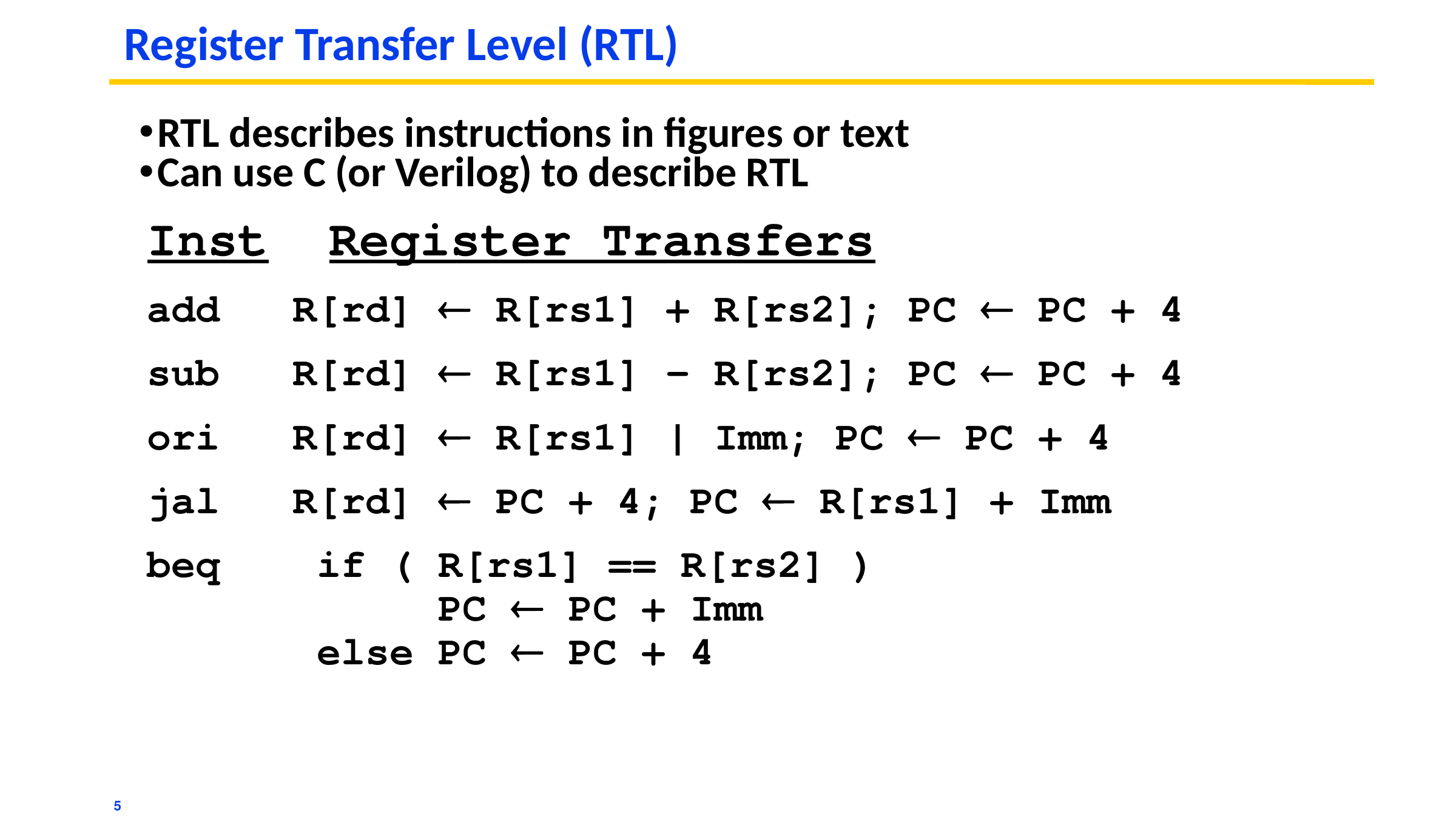

# Register Transfer Level (RTL)
RTL describes instructions in figures or text
Can use C (or Verilog) to describe RTL
Inst  Register Transfers
add   R[rd] ← R[rs1] + R[rs2]; PC ← PC + 4
sub   R[rd] ← R[rs1] – R[rs2]; PC ← PC + 4
ori   R[rd] ← R[rs1] | Imm; PC ← PC + 4
jal   R[rd] ← PC + 4; PC ← R[rs1] + Imm
beq    if ( R[rs1] == R[rs2] )
            PC ← PC + Imm
       else PC ← PC + 4